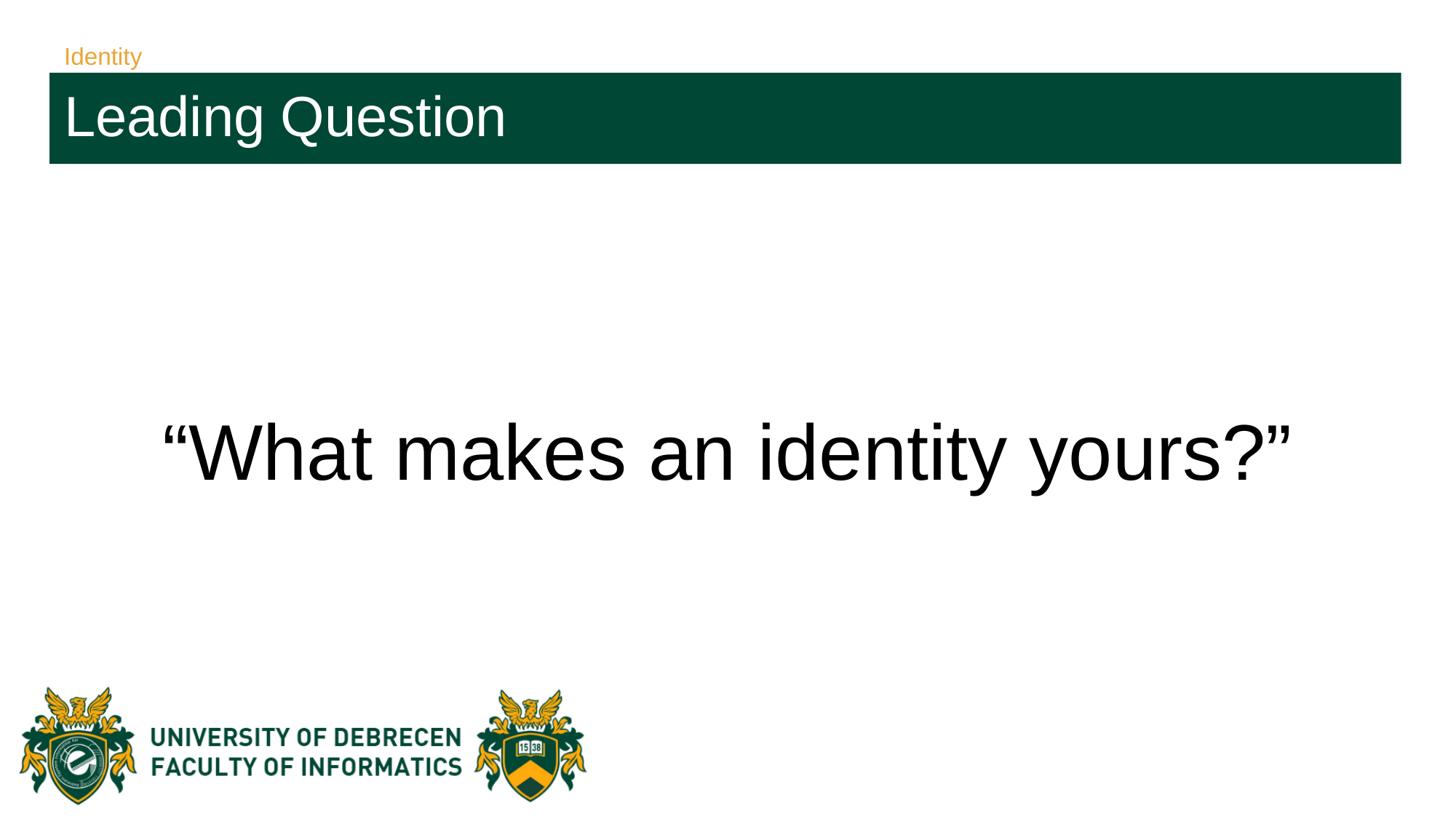

# Identity
Leading Question
“What makes an identity yours?”